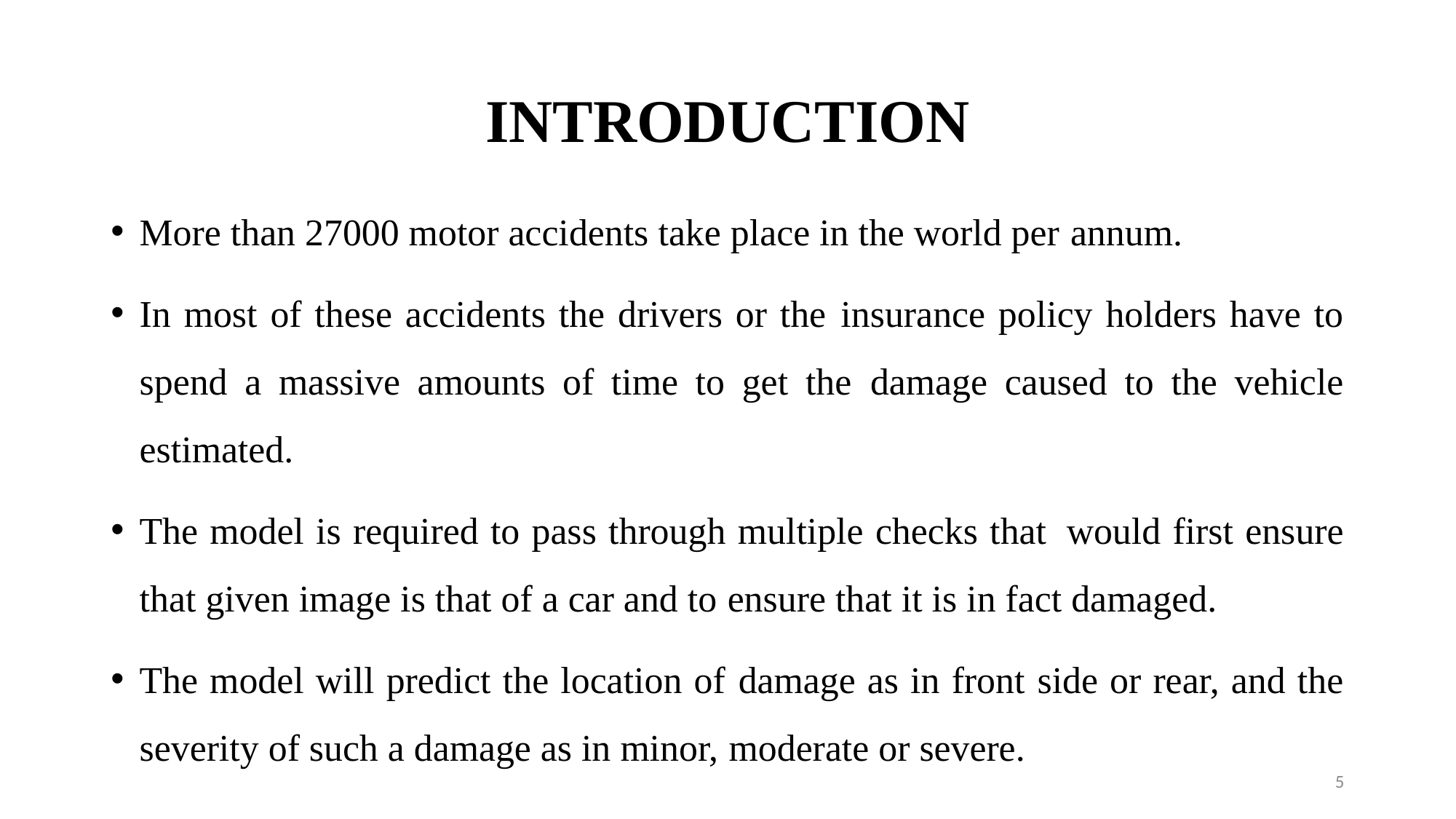

# INTRODUCTION
More than 27000 motor accidents take place in the world per annum.
In most of these accidents the drivers or the insurance policy holders have to spend a massive amounts of time to get the damage caused to the vehicle estimated.
The model is required to pass through multiple checks that  would first ensure that given image is that of a car and to ensure that it is in fact damaged.
The model will predict the location of damage as in front side or rear, and the severity of such a damage as in minor, moderate or severe.
5